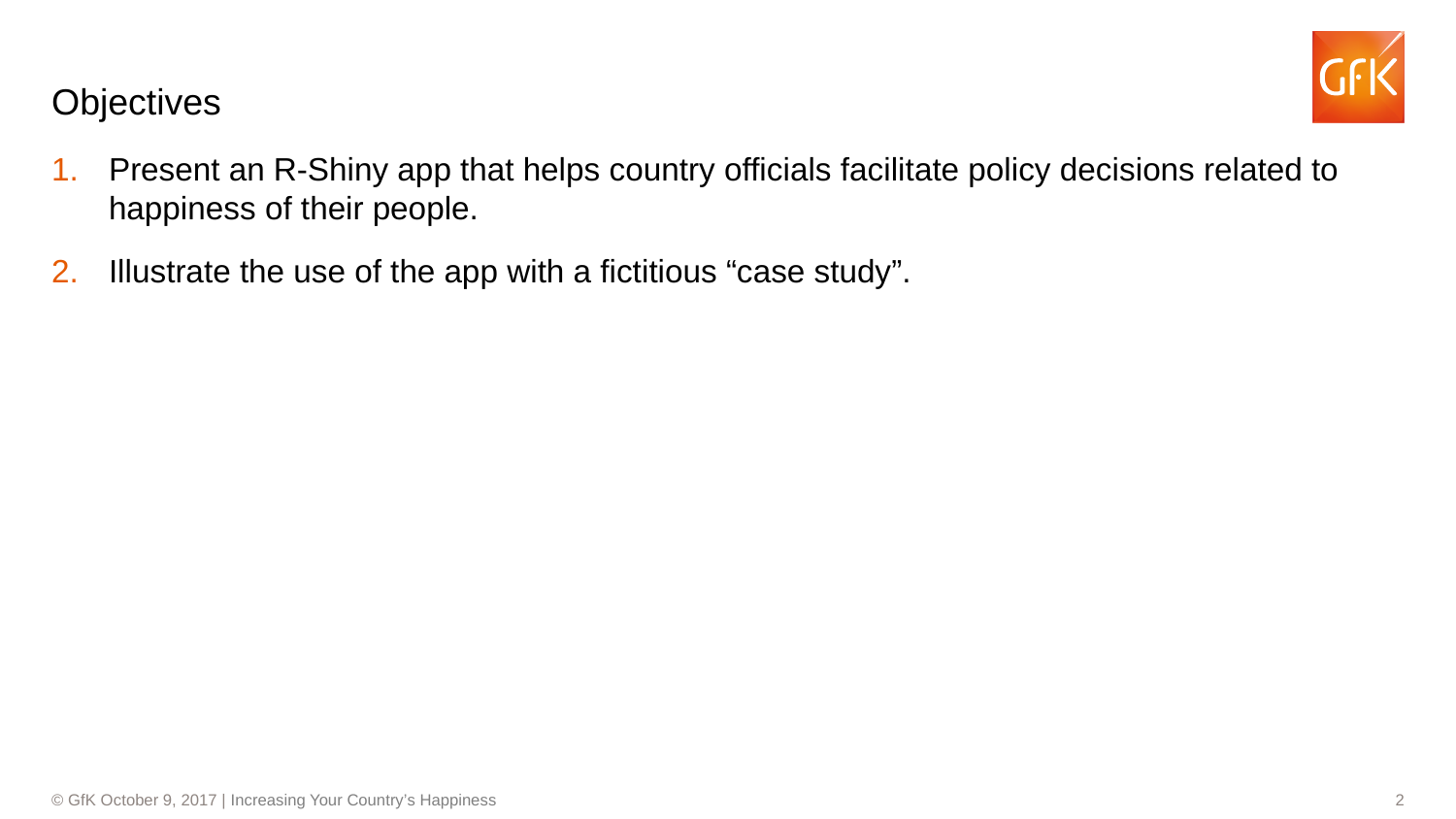

# Objectives
Present an R-Shiny app that helps country officials facilitate policy decisions related to happiness of their people.
Illustrate the use of the app with a fictitious “case study”.